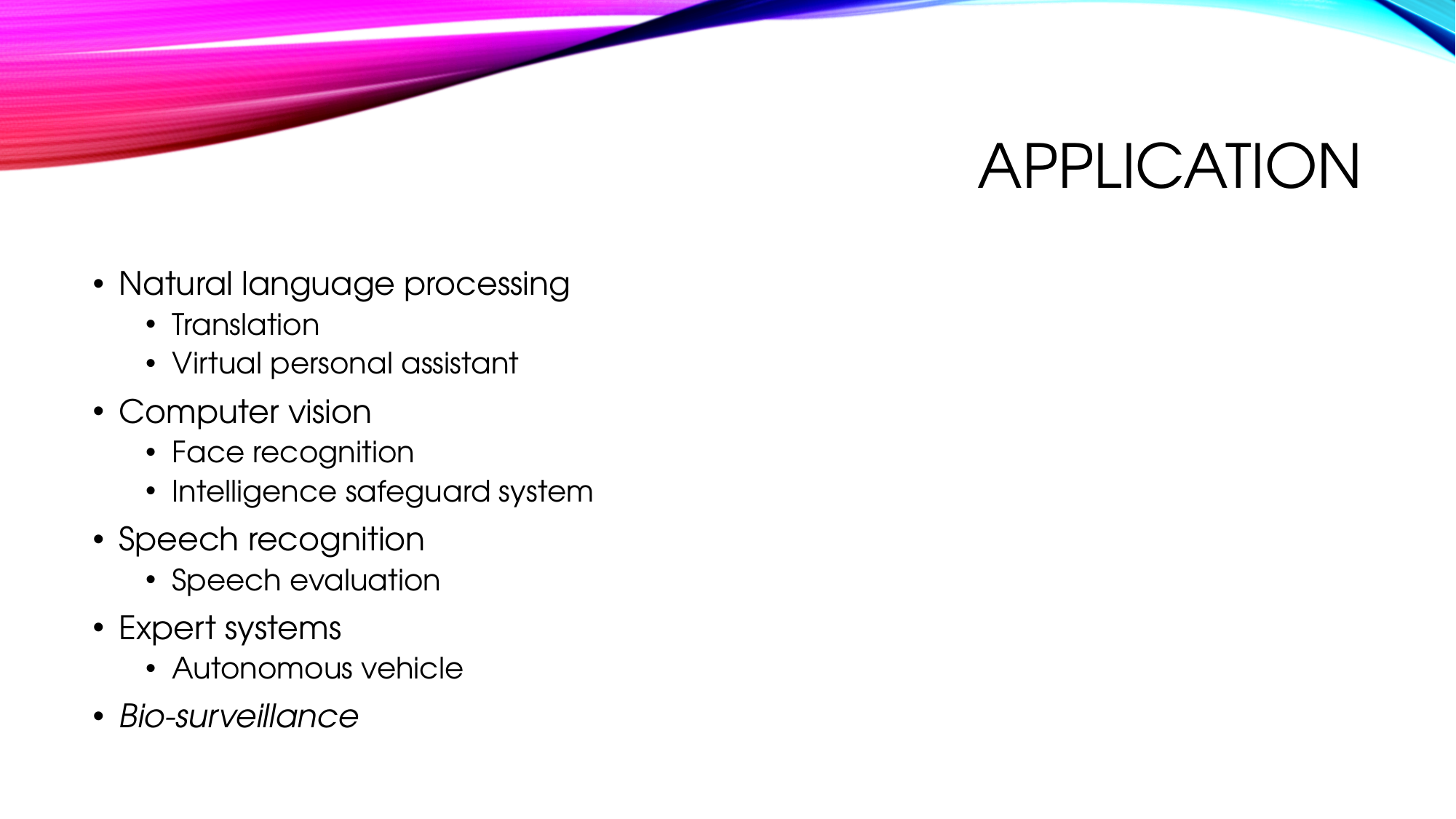

# application
Natural language processing
Translation
Virtual personal assistant
Computer vision
Face recognition
Intelligence safeguard system
Speech recognition
Speech evaluation
Expert systems
Autonomous vehicle
Bio-surveillance